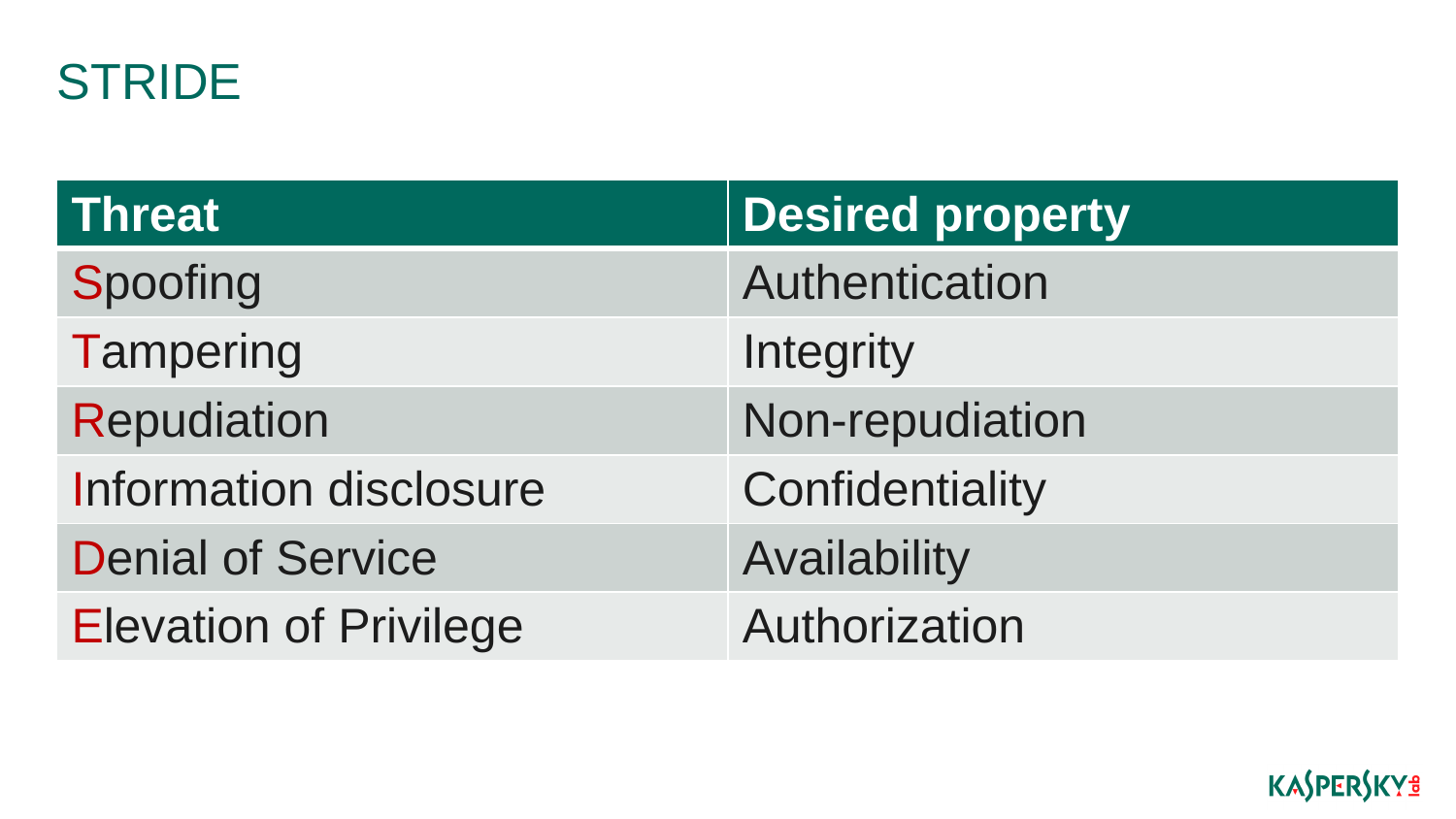

# STRIDE
| Threat | Desired property |
| --- | --- |
| Spoofing | Authentication |
| Tampering | Integrity |
| Repudiation | Non-repudiation |
| Information disclosure | Confidentiality |
| Denial of Service | Availability |
| Elevation of Privilege | Authorization |